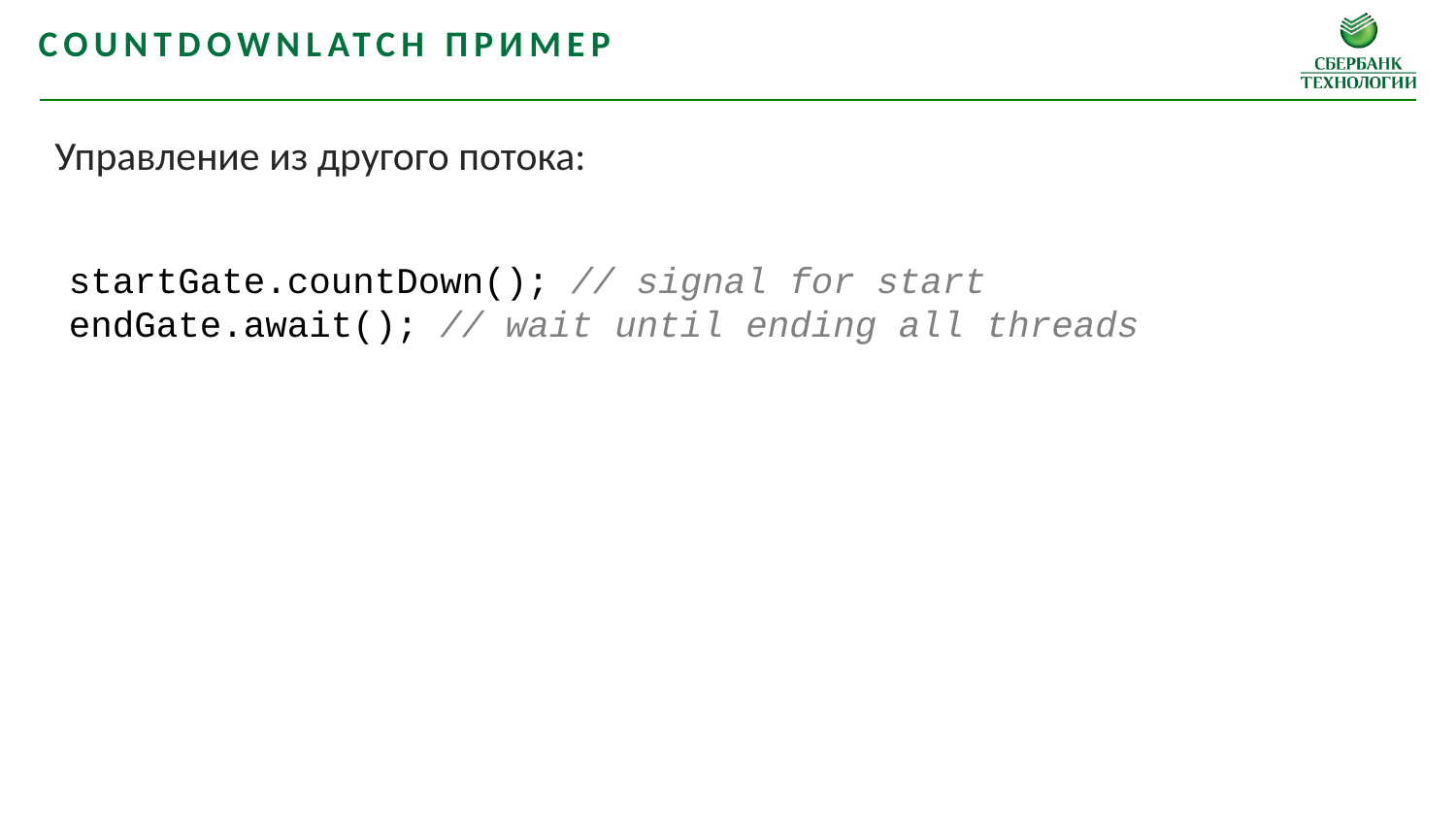

CountDownLatch пример
Управление из другого потока:

startGate.countDown(); // signal for start
endGate.await(); // wait until ending all threads